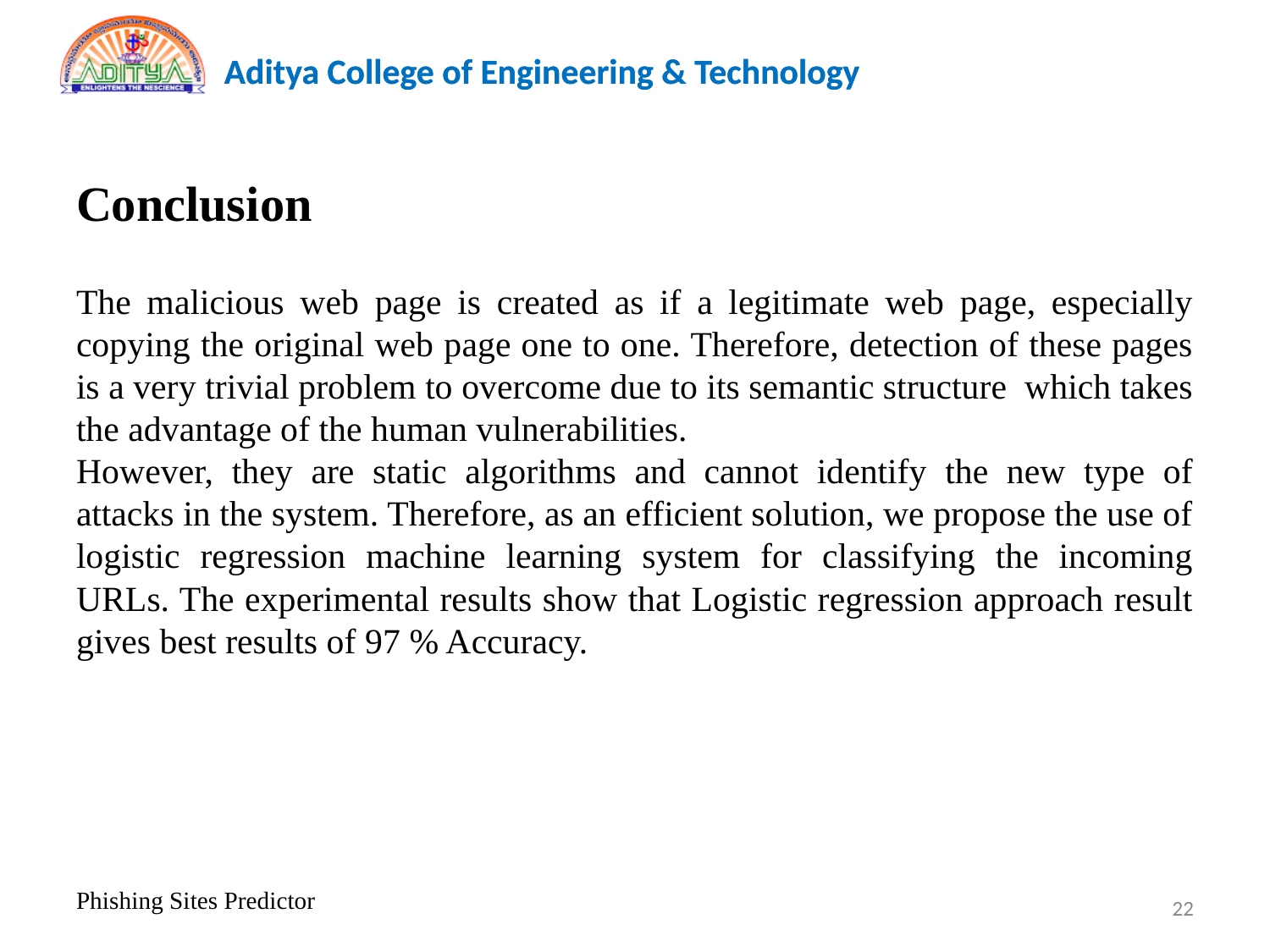

# Conclusion

The malicious web page is created as if a legitimate web page, especially copying the original web page one to one. Therefore, detection of these pages is a very trivial problem to overcome due to its semantic structure  which takes the advantage of the human vulnerabilities.
However, they are static algorithms and cannot identify the new type of attacks in the system. Therefore, as an efficient solution, we propose the use of logistic regression machine learning system for classifying the incoming URLs. The experimental results show that Logistic regression approach result gives best results of 97 % Accuracy.

22